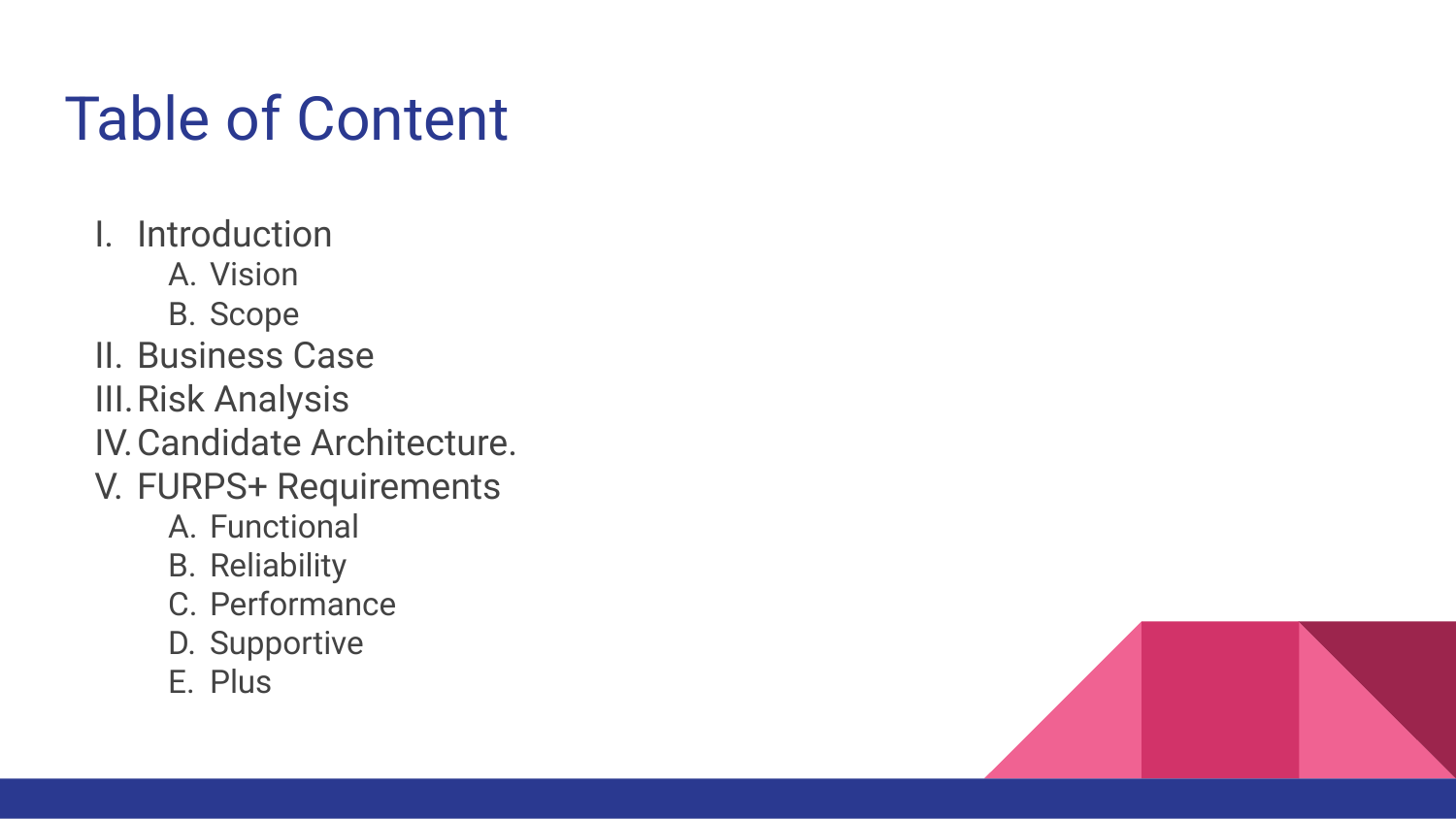

# Table of Content
Introduction
Vision
Scope
Business Case
Risk Analysis
Candidate Architecture.
FURPS+ Requirements
Functional
Reliability
Performance
Supportive
Plus